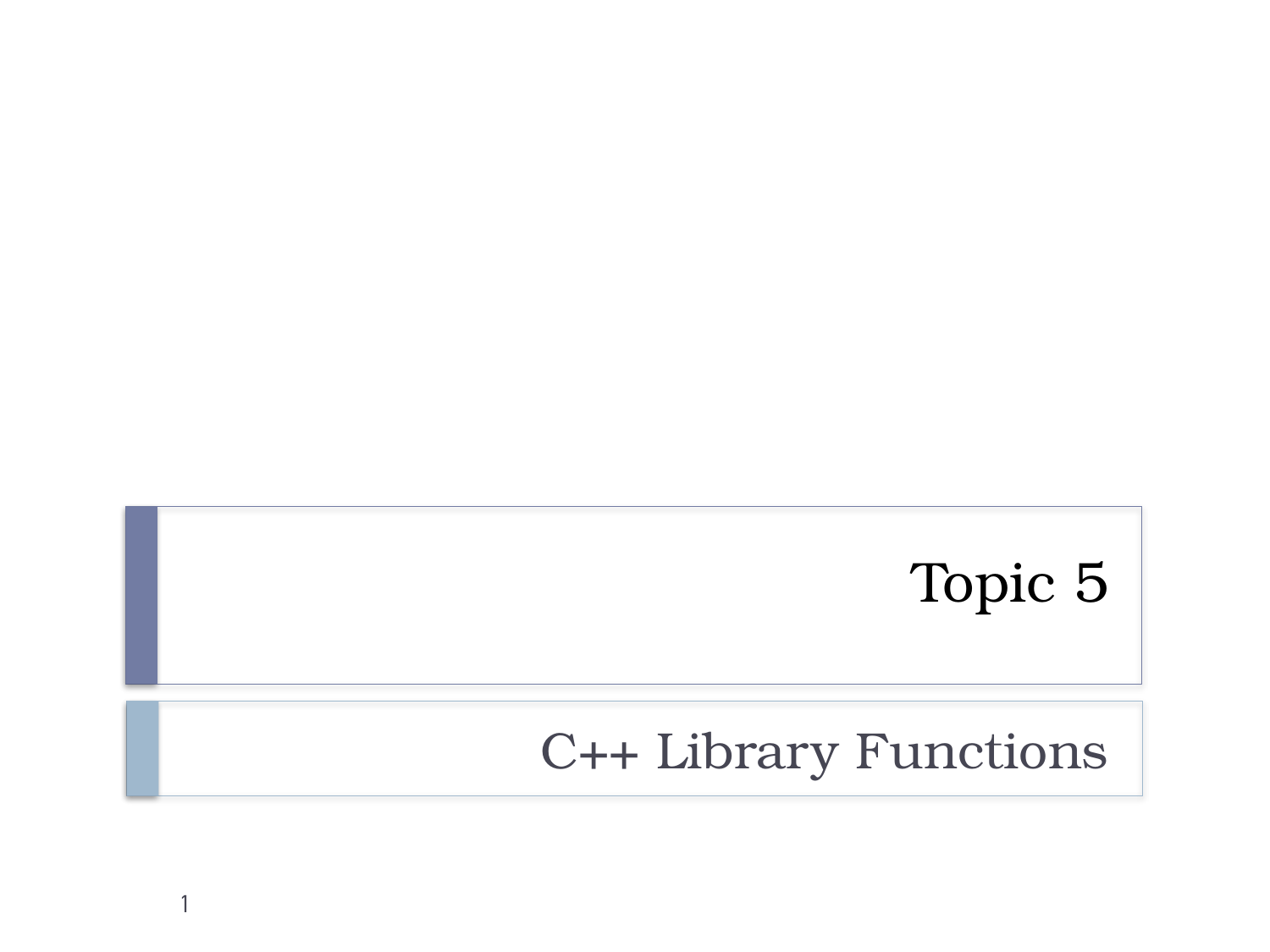

# Topic 5
C++ Library Functions
1